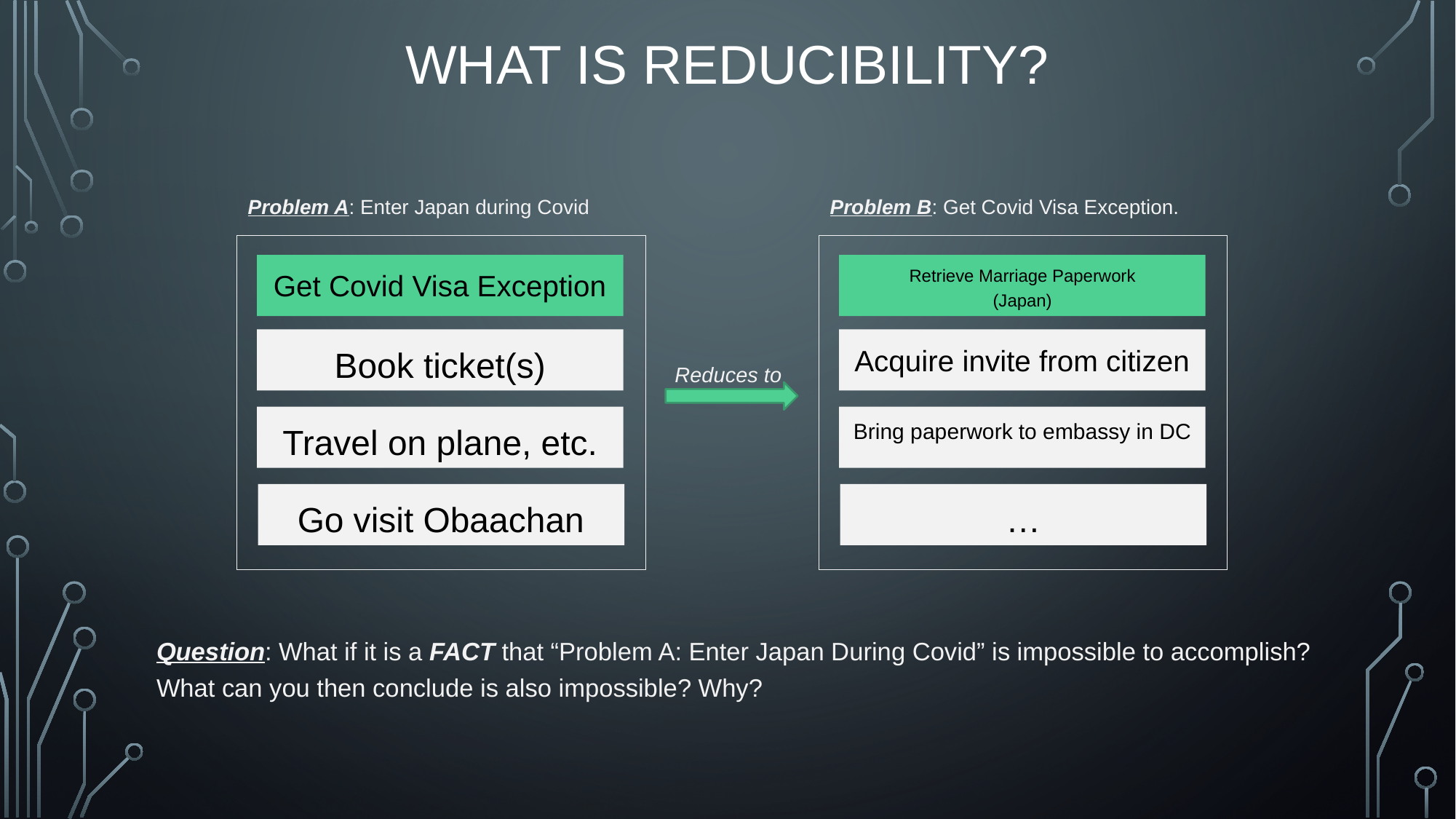

# What is Reducibility?
Problem A: Enter Japan during Covid
Problem B: Get Covid Visa Exception.

Get Covid Visa Exception
Retrieve Marriage Paperwork
(Japan)
Book ticket(s)
Acquire invite from citizen
Reduces to

Travel on plane, etc.
Bring paperwork to embassy in DC
Go visit Obaachan
…
Question: What if it is a FACT that “Problem A: Enter Japan During Covid” is impossible to accomplish? What can you then conclude is also impossible? Why?